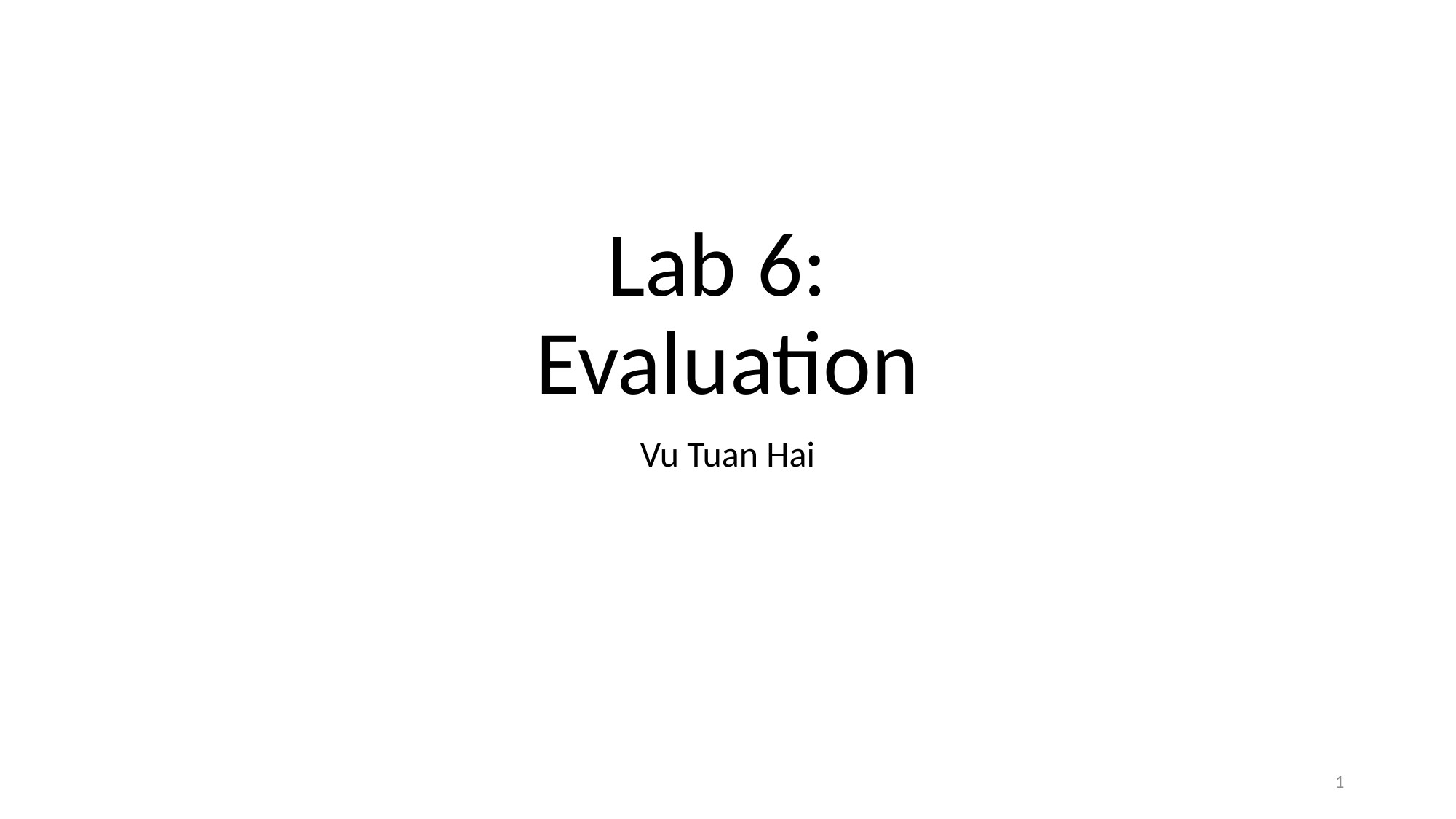

# Lab 6: Evaluation
Vu Tuan Hai
1